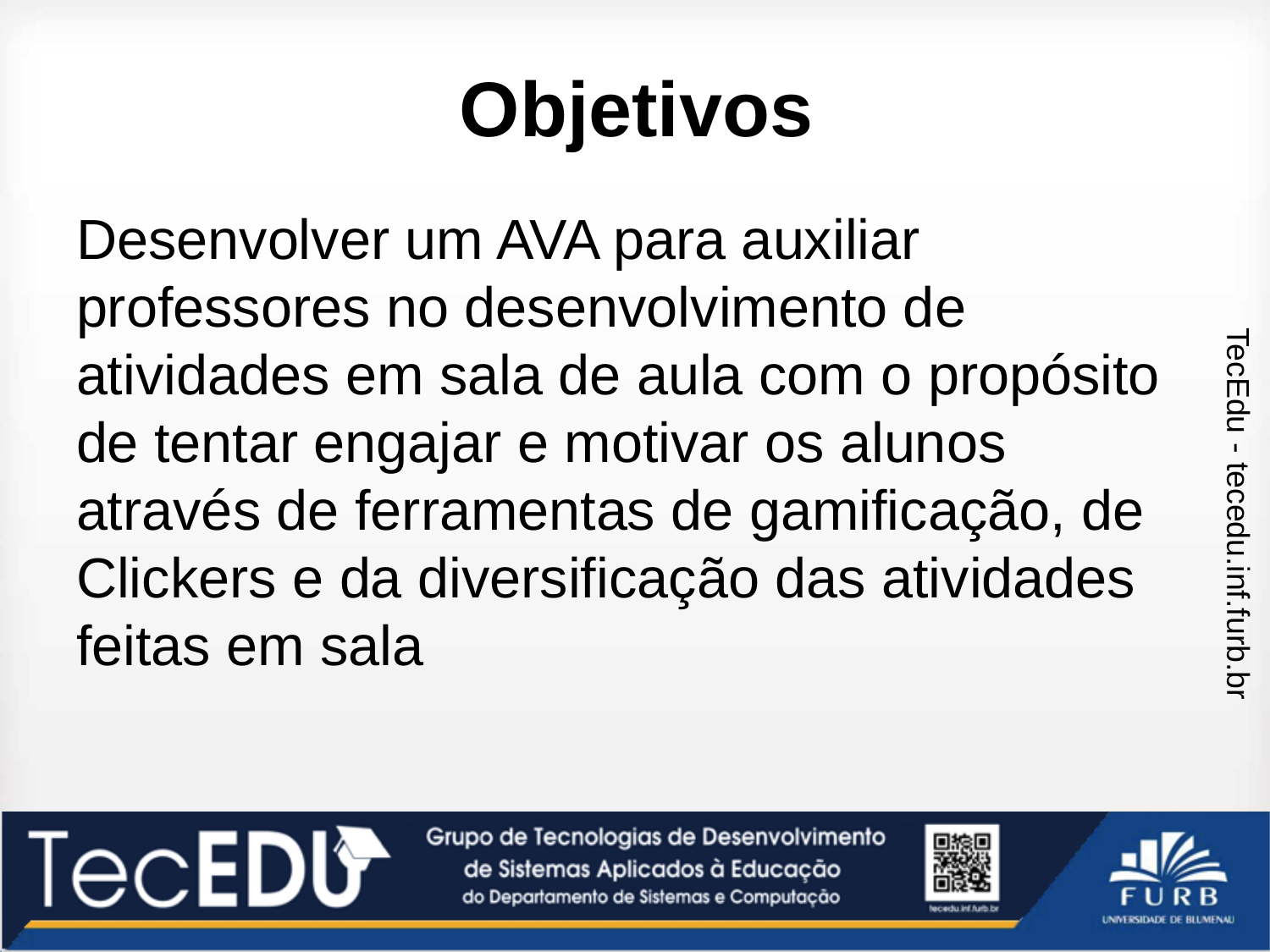

# Objetivos
Desenvolver um AVA para auxiliar professores no desenvolvimento de atividades em sala de aula com o propósito de tentar engajar e motivar os alunos através de ferramentas de gamificação, de Clickers e da diversificação das atividades feitas em sala